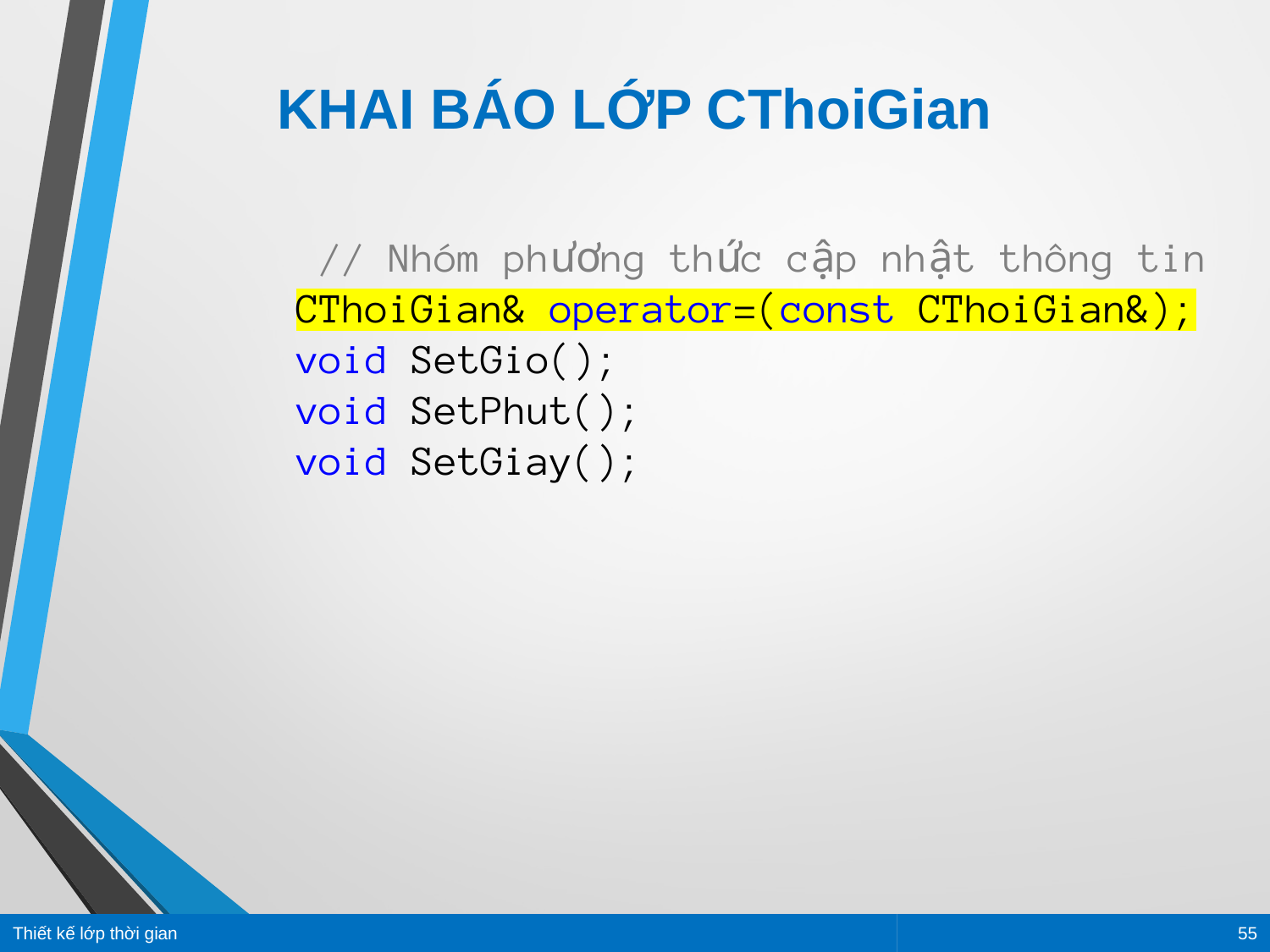

KHAI BÁO LỚP CThoiGian
		 // Nhóm phương thức cập nhật thông tin
		CThoiGian& operator=(const CThoiGian&);
		void SetGio();
		void SetPhut();
		void SetGiay();
Thiết kế lớp thời gian
55